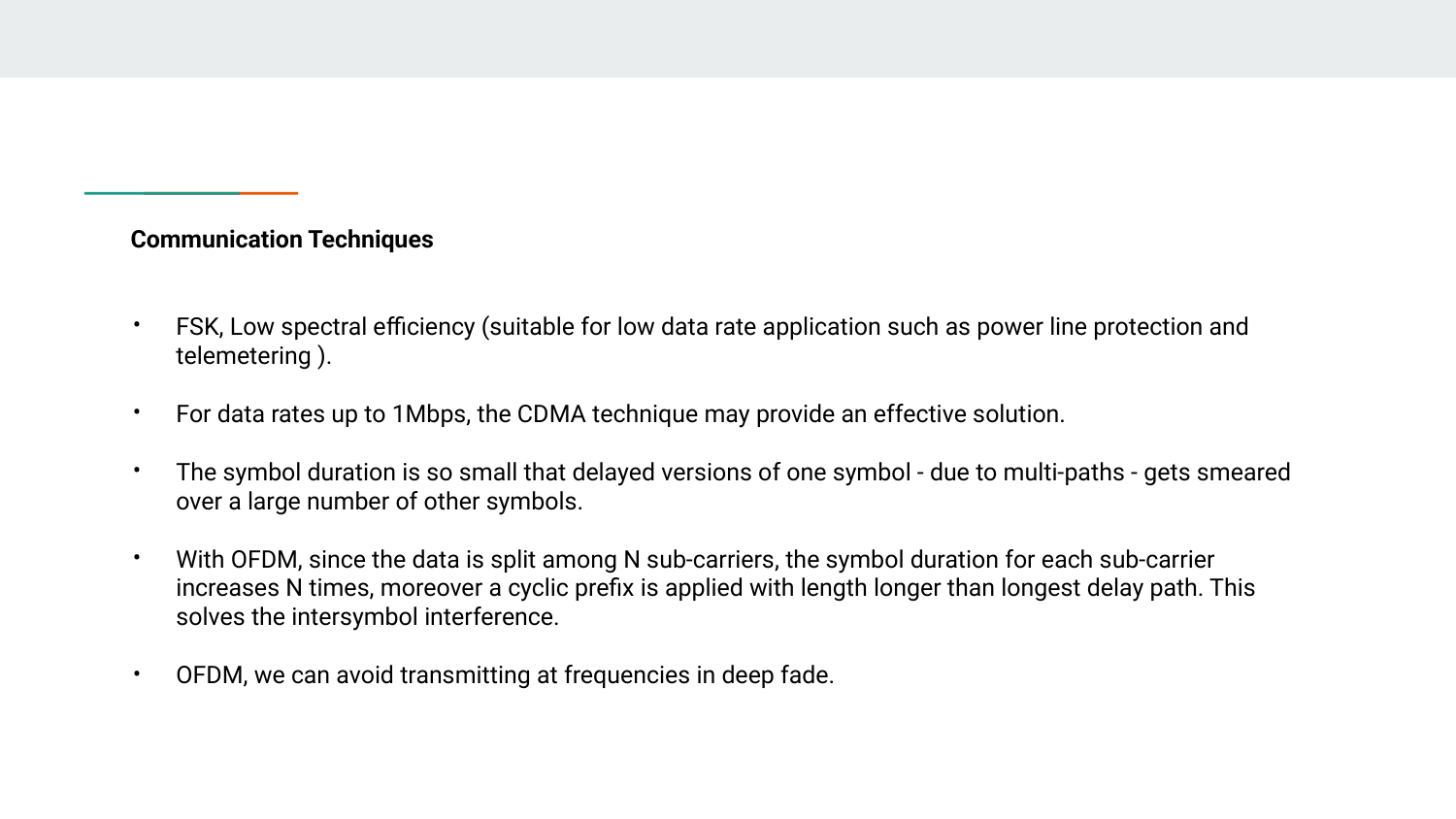

Communication Techniques

FSK, Low spectral efficiency (suitable for low data rate application such as power line protection and telemetering ).

For data rates up to 1Mbps, the CDMA technique may provide an effective solution.

The symbol duration is so small that delayed versions of one symbol - due to multi-paths - gets smeared over a large number of other symbols.

With OFDM, since the data is split among N sub-carriers, the symbol duration for each sub-carrier increases N times, moreover a cyclic prefix is applied with length longer than longest delay path. This solves the intersymbol interference.

OFDM, we can avoid transmitting at frequencies in deep fade.